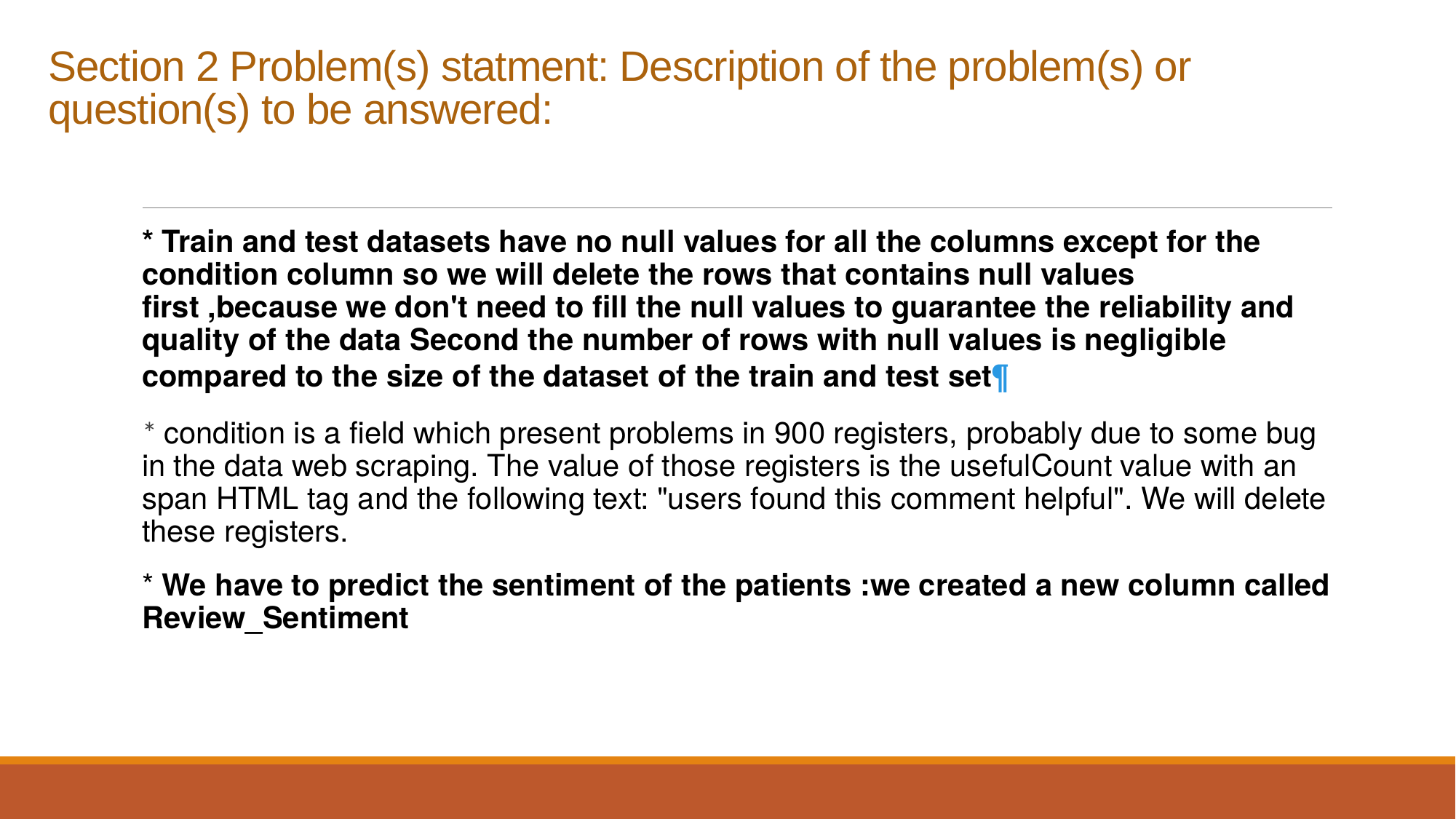

# Section 2 Problem(s) statment: Description of the problem(s) or question(s) to be answered:
* Train and test datasets have no null values for all the columns except for the condition column so we will delete the rows that contains null values first ,because we don't need to fill the null values to guarantee the reliability and quality of the data Second the number of rows with null values is negligible compared to the size of the dataset of the train and test set¶
* condition is a field which present problems in 900 registers, probably due to some bug in the data web scraping. The value of those registers is the usefulCount value with an span HTML tag and the following text: "users found this comment helpful". We will delete these registers.
* We have to predict the sentiment of the patients :we created a new column called Review_Sentiment